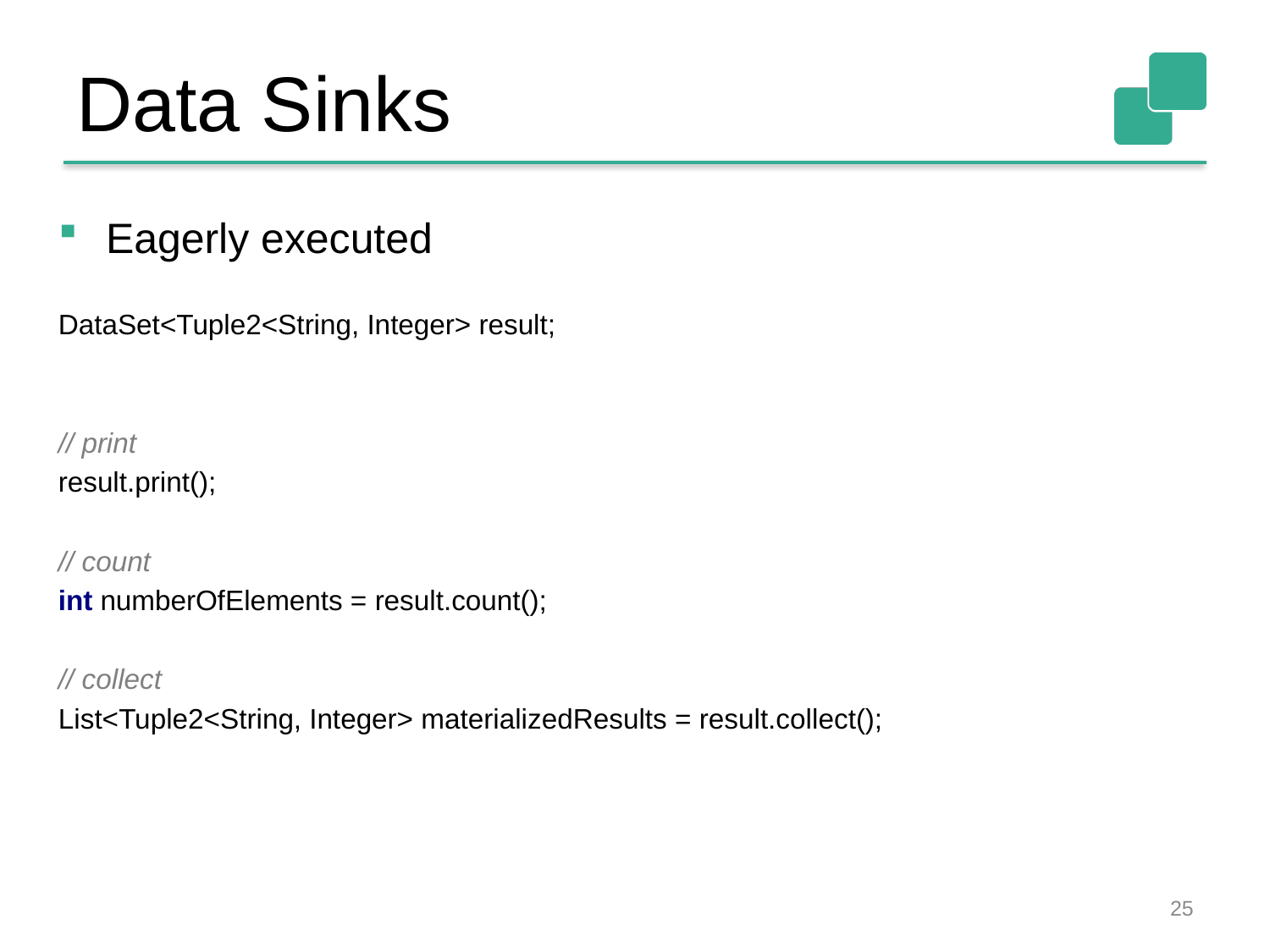

# Data Sinks
Eagerly executed

DataSet<Tuple2<String, Integer> result;

// print
result.print();

// count
int numberOfElements = result.count();

// collect
List<Tuple2<String, Integer> materializedResults = result.collect();
25